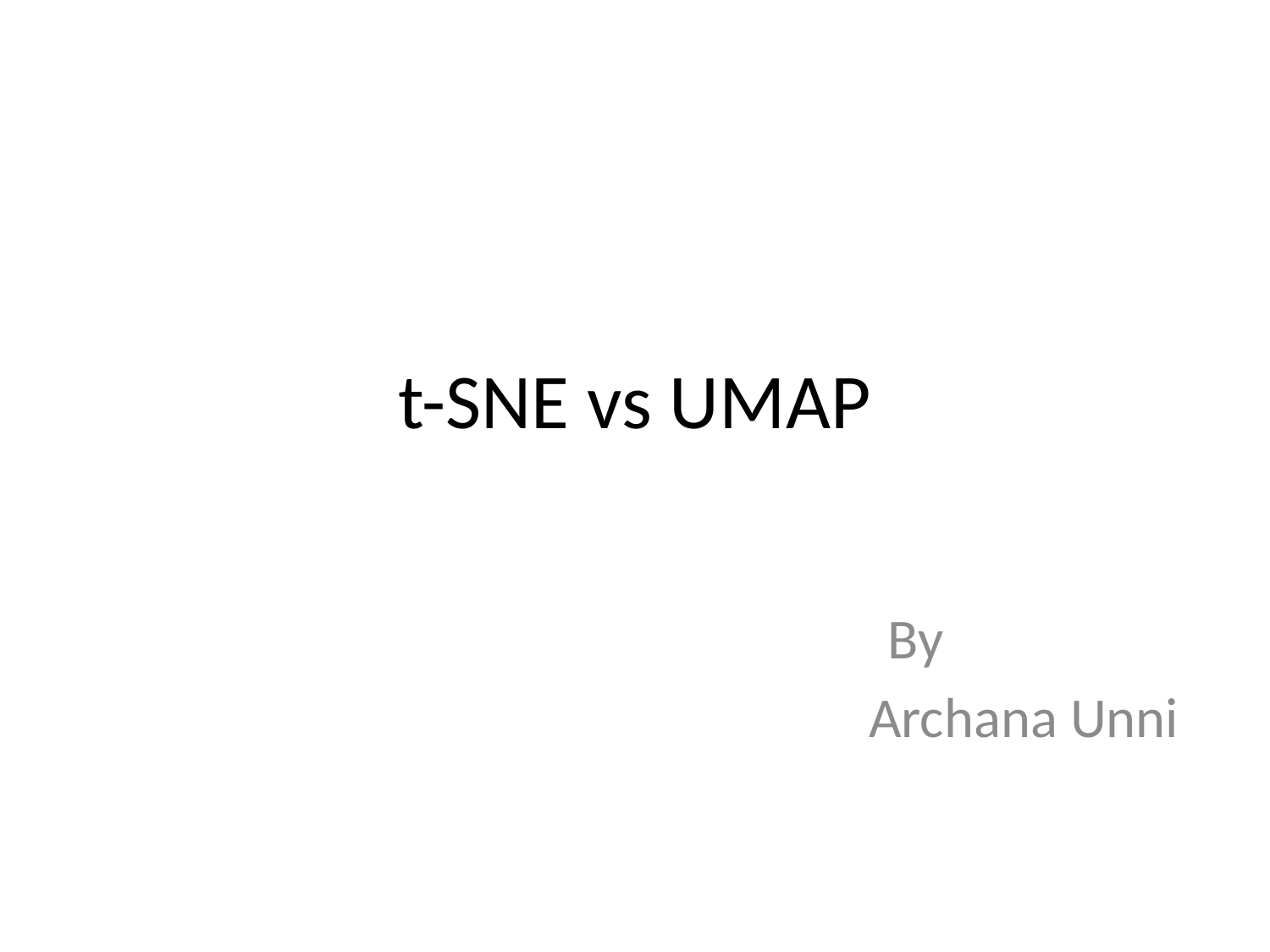

# t-SNE vs UMAP
By
                Archana Unni